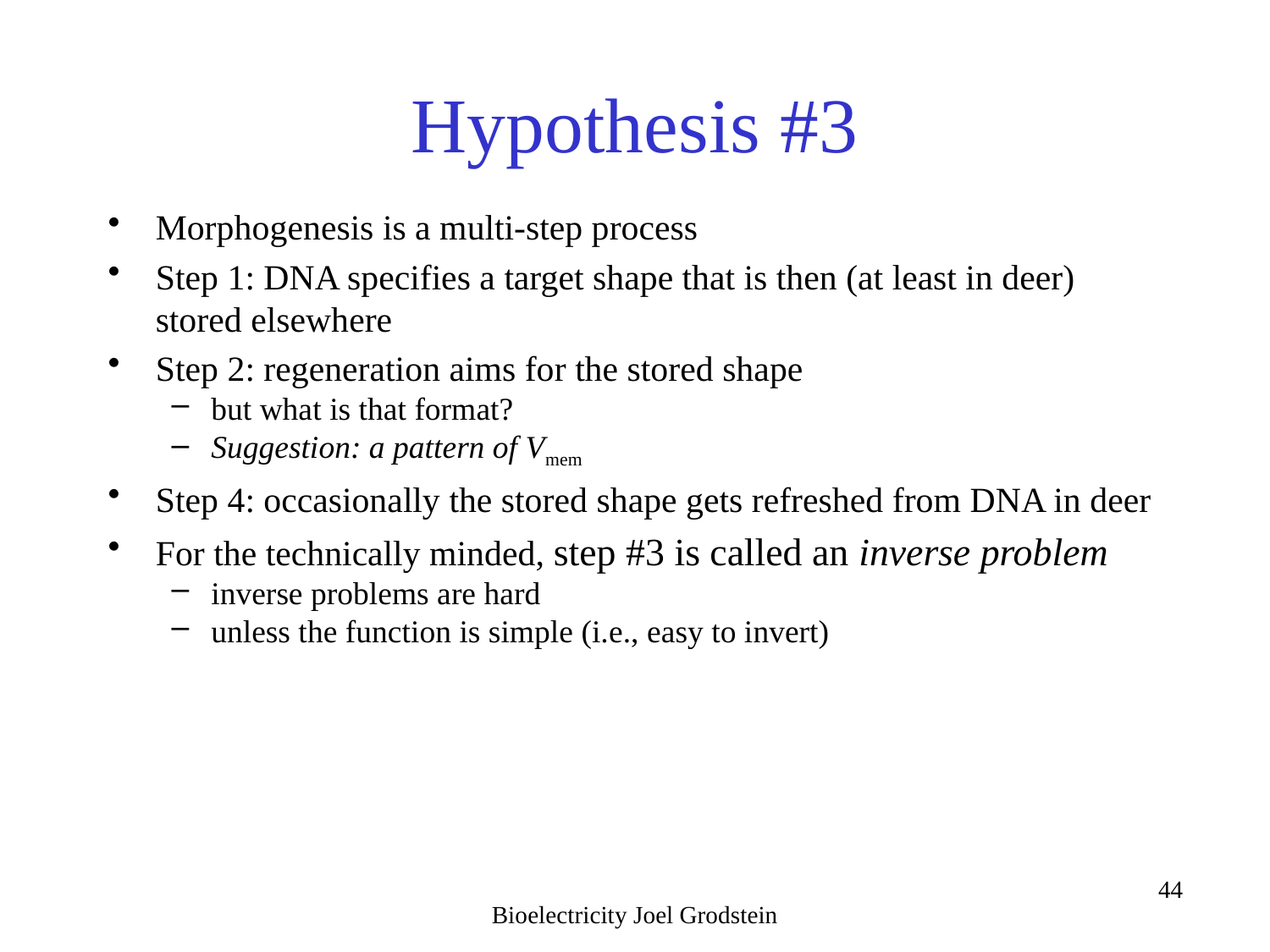

# Hypothesis #3
Morphogenesis is a multi-step process
Step 1: DNA specifies a target shape that is then (at least in deer) stored elsewhere
Step 2: regeneration aims for the stored shape
but what is that format?
Suggestion: a pattern of Vmem
Step 4: occasionally the stored shape gets refreshed from DNA in deer
For the technically minded, step #3 is called an inverse problem
inverse problems are hard
unless the function is simple (i.e., easy to invert)

Bioelectricity Joel Grodstein